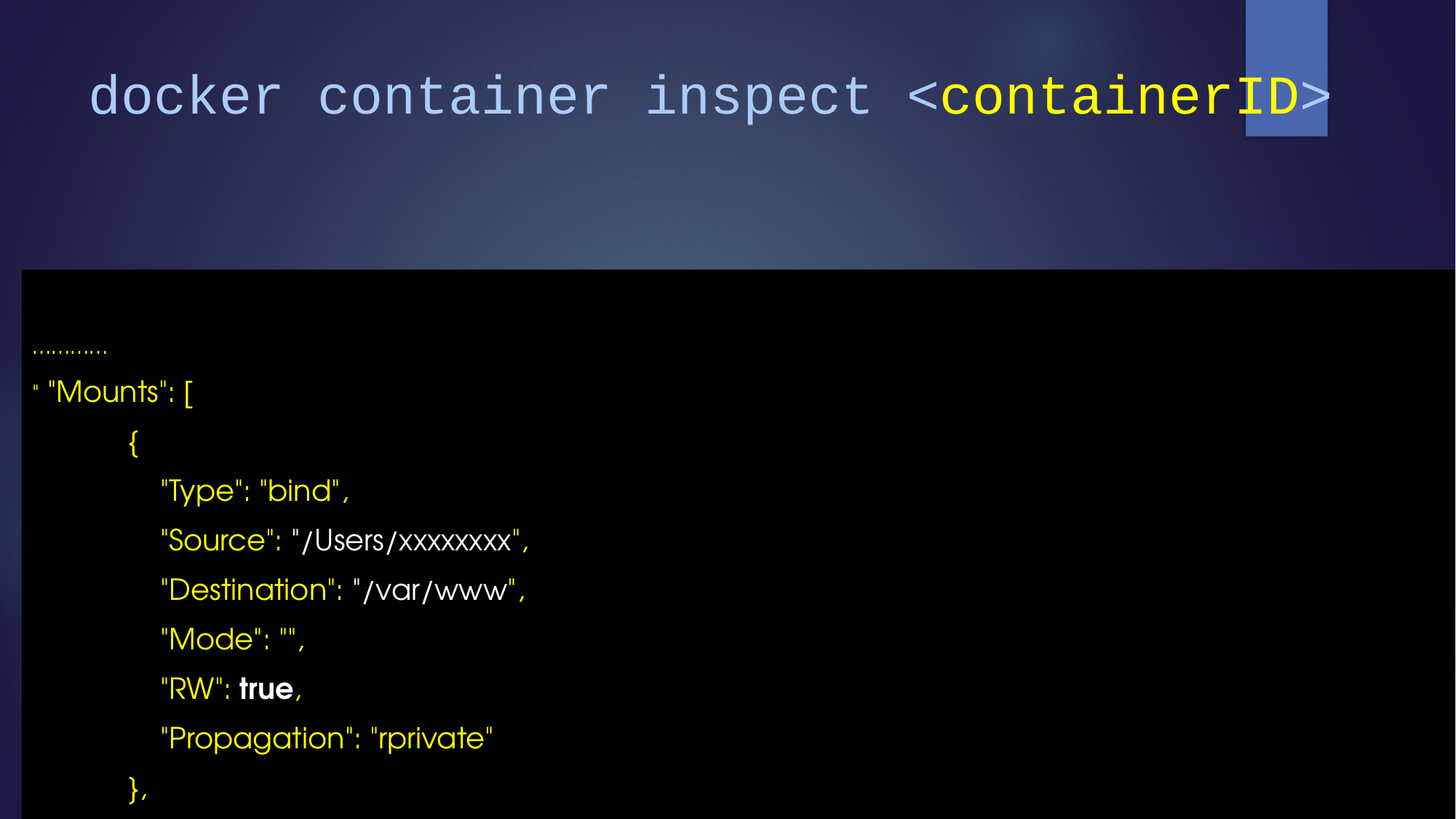

# docker container inspect <containerID>

…………
" "Mounts": [
            {
                "Type": "bind",
                "Source": "/Users/xxxxxxxx",
                "Destination": "/var/www",
                "Mode": "",
                "RW": true,
                "Propagation": "rprivate"
            },
………..